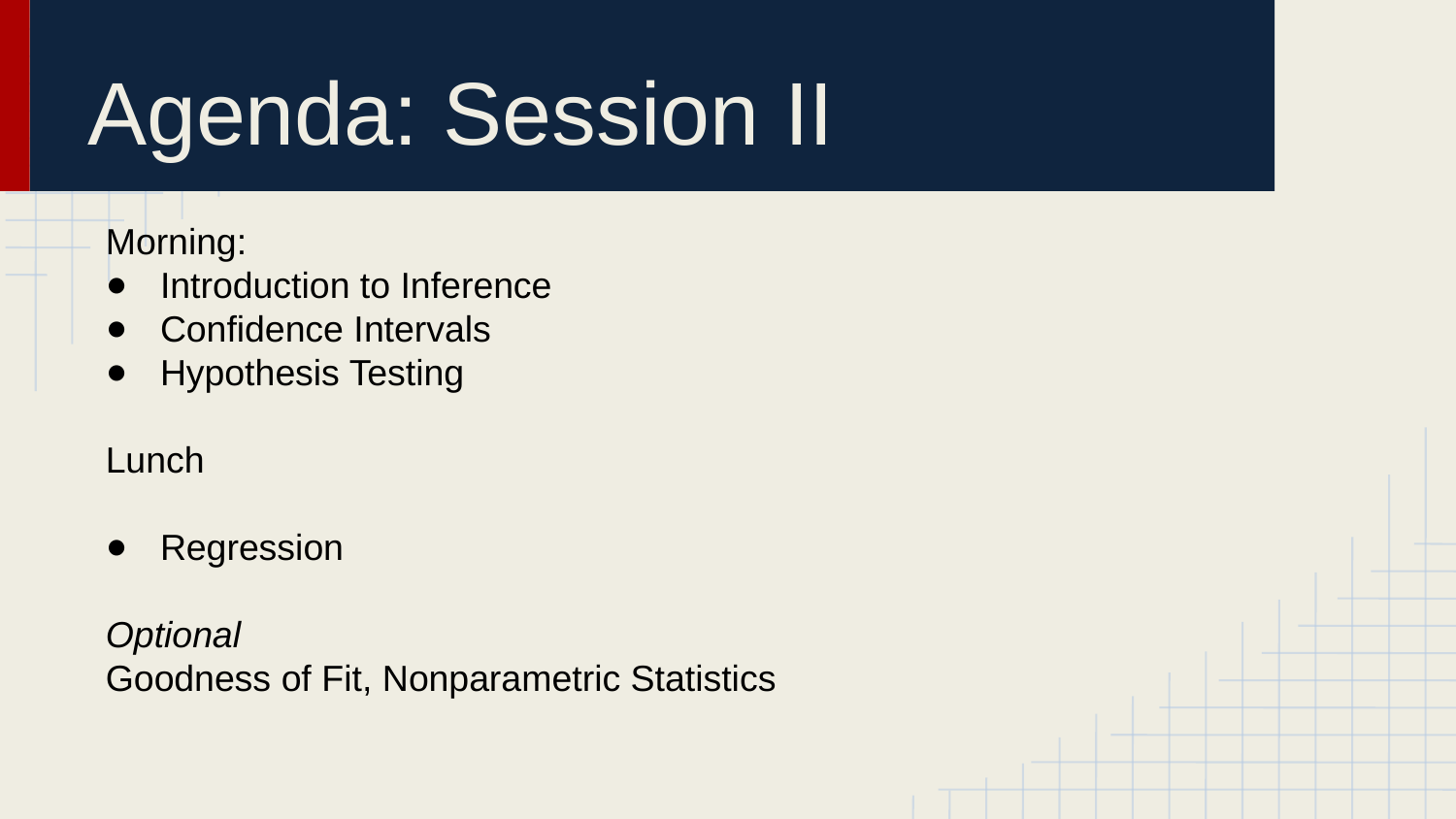

# Agenda: Session II
Morning:
Introduction to Inference
Confidence Intervals
Hypothesis Testing

Lunch

Regression

Optional
Goodness of Fit, Nonparametric Statistics